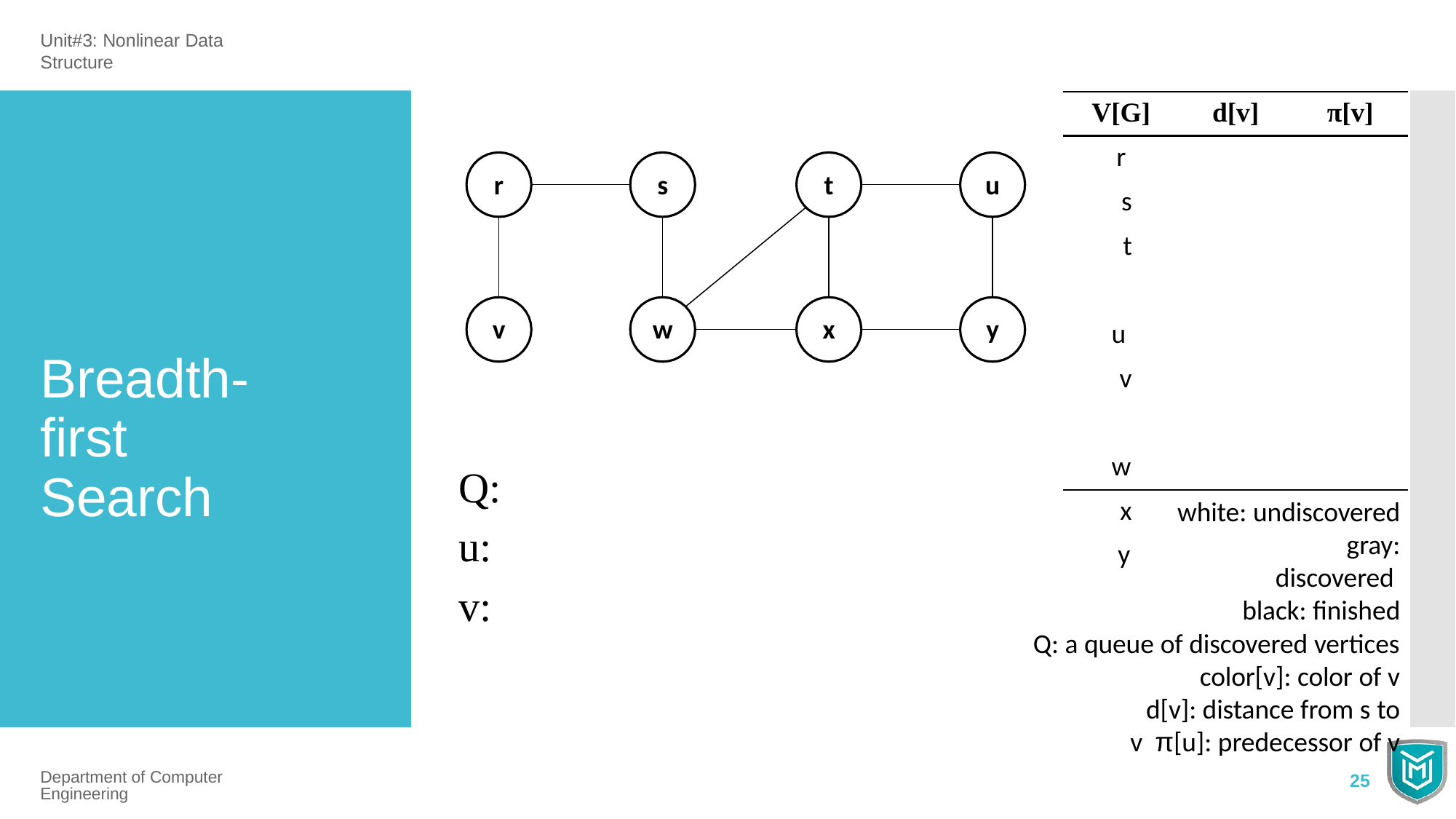

Unit#3: Nonlinear Data Structure

V[G]
d[v]
π[v]
r  s  t  u  v  w  x  y

r
s
t
u

v
w
x
y
Breadth-ﬁrst  Search
Q:
u:
v:
white: undiscovered  gray: discovered  black: finished
Q: a queue of discovered vertices
color[v]: color of v  d[v]: distance from s to v  π[u]: predecessor of v
Department of Computer Engineering
25